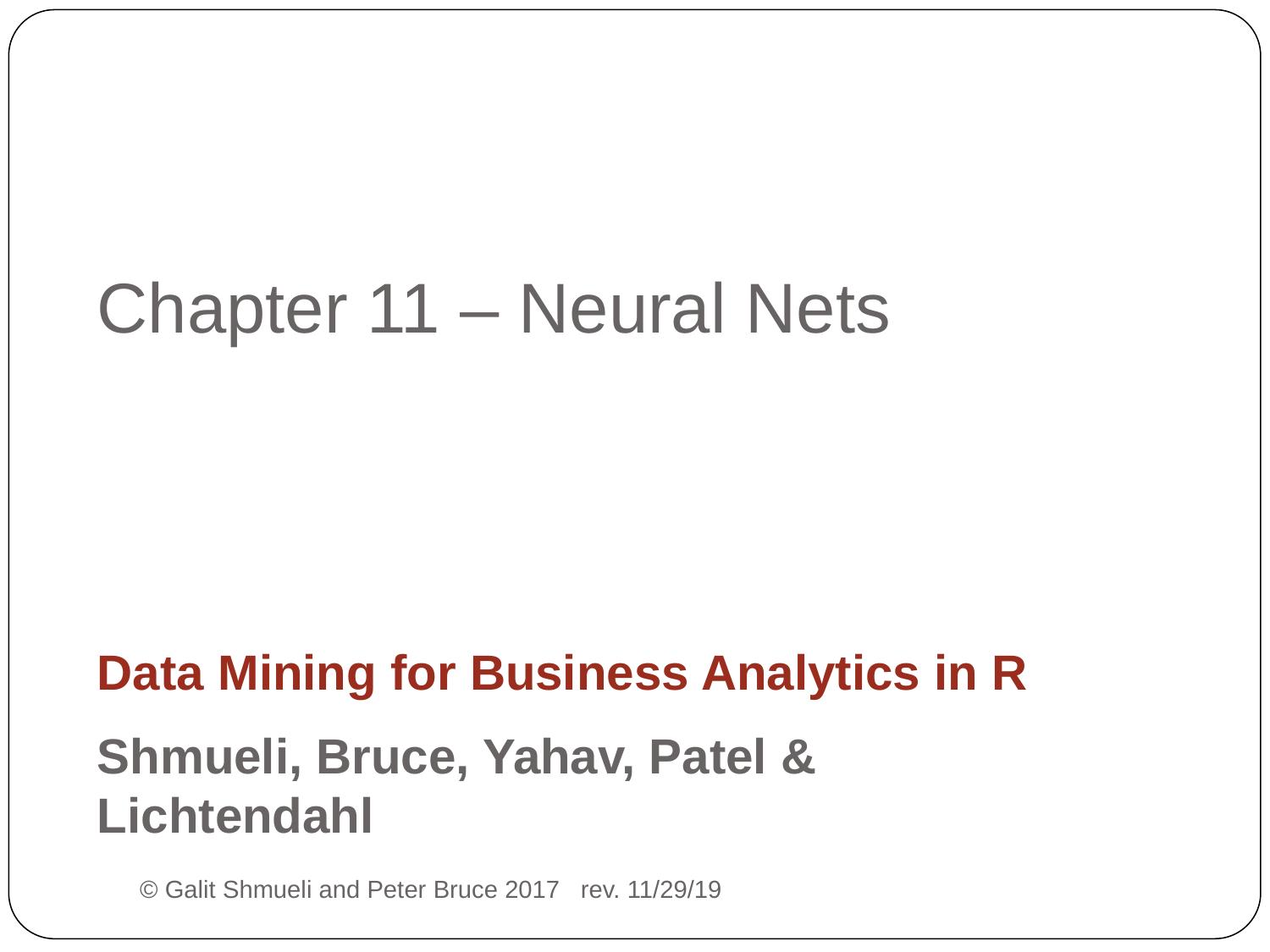

# Chapter 11 – Neural Nets
Data Mining for Business Analytics in R
Shmueli, Bruce, Yahav, Patel & Lichtendahl
© Galit Shmueli and Peter Bruce 2017   rev. 11/29/19